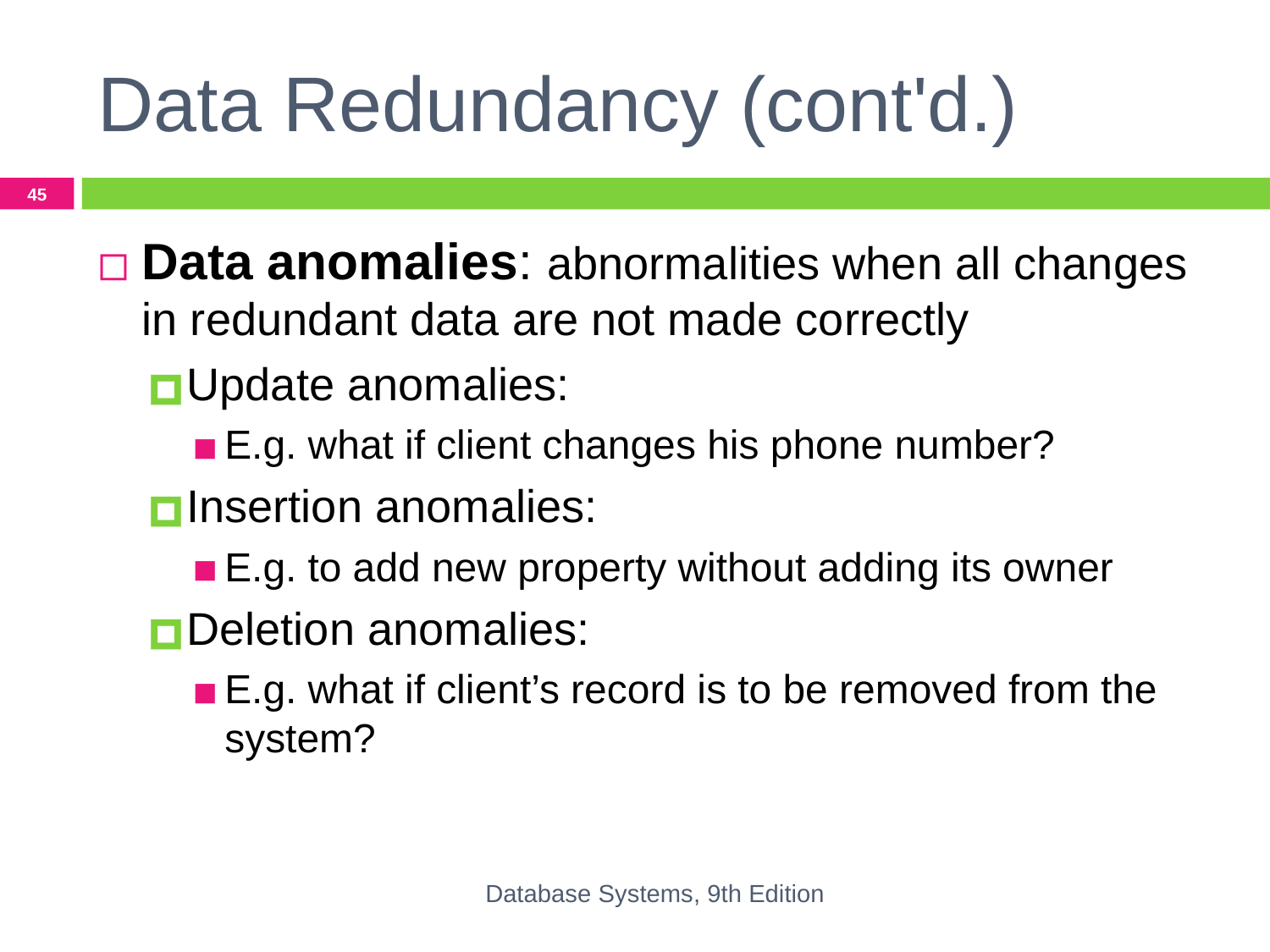

# Data Redundancy (cont'd.)
45
Data anomalies: abnormalities when all changes in redundant data are not made correctly
Update anomalies:
E.g. what if client changes his phone number?
Insertion anomalies:
E.g. to add new property without adding its owner
Deletion anomalies:
E.g. what if client’s record is to be removed from the system?
Database Systems, 9th Edition